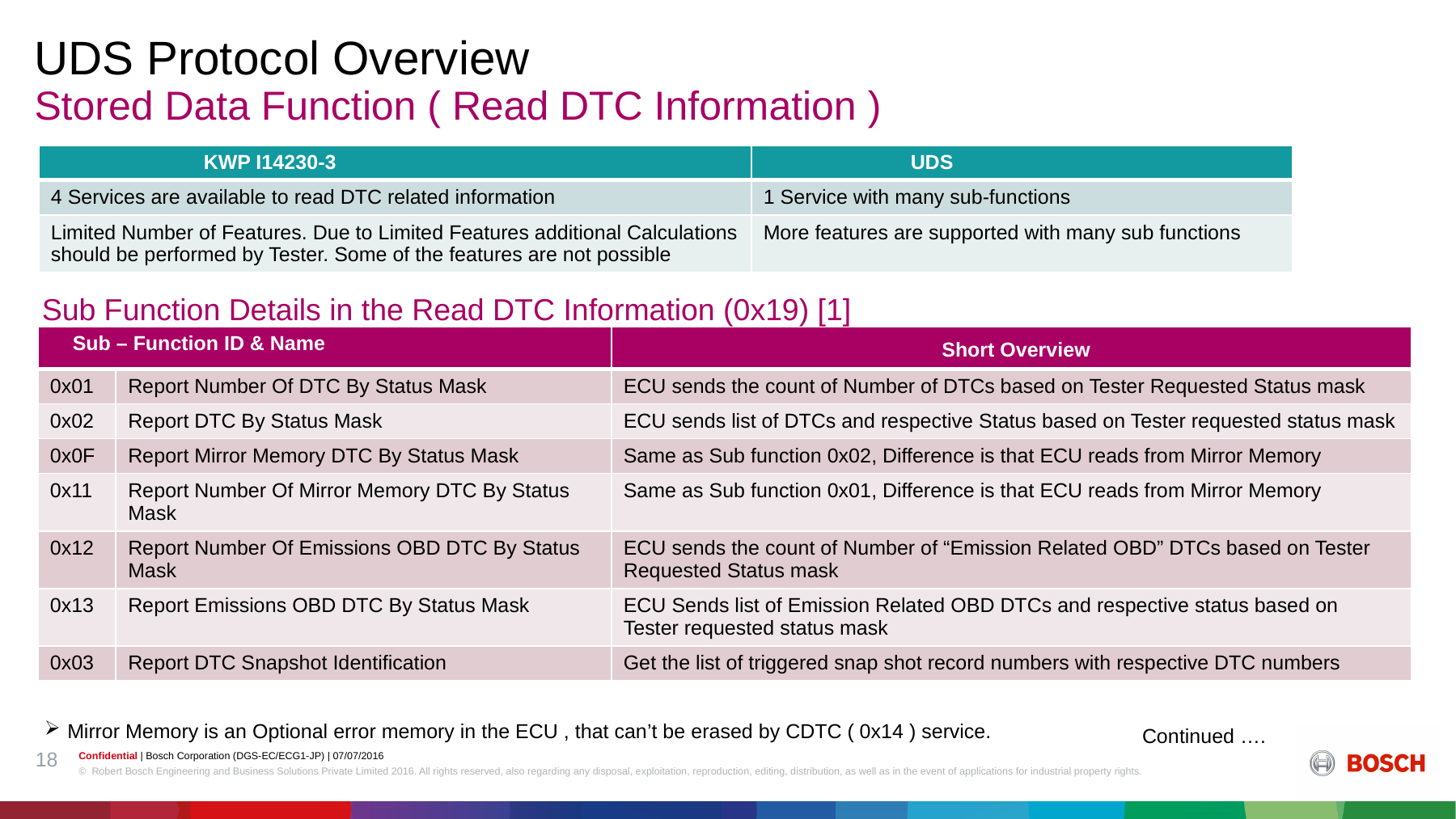

UDS Protocol Overview

# Stored Data Function ( Read DTC Information )
| KWP I14230-3 | UDS |
| --- | --- |
| 4 Services are available to read DTC related information | 1 Service with many sub-functions |
| Limited Number of Features. Due to Limited Features additional Calculations should be performed by Tester. Some of the features are not possible | More features are supported with many sub functions |

Sub Function Details in the Read DTC Information (0x19) [1]
| Sub – Function ID & Name |  | Short Overview |
| --- | --- | --- |
| 0x01 | Report Number Of DTC By Status Mask | ECU sends the count of Number of DTCs based on Tester Requested Status mask |
| 0x02 | Report DTC By Status Mask | ECU sends list of DTCs and respective Status based on Tester requested status mask |
| 0x0F | Report Mirror Memory DTC By Status Mask | Same as Sub function 0x02, Difference is that ECU reads from Mirror Memory |
| 0x11 | Report Number Of Mirror Memory DTC By Status Mask | Same as Sub function 0x01, Difference is that ECU reads from Mirror Memory |
| 0x12 | Report Number Of Emissions OBD DTC By Status Mask | ECU sends the count of Number of “Emission Related OBD” DTCs based on Tester Requested Status mask |
| 0x13 | Report Emissions OBD DTC By Status Mask | ECU Sends list of Emission Related OBD DTCs and respective status based on Tester requested status mask |
| 0x03 | Report DTC Snapshot Identification | Get the list of triggered snap shot record numbers with respective DTC numbers |
Mirror Memory is an Optional error memory in the ECU , that can’t be erased by CDTC ( 0x14 ) service.
Continued ….
18
Confidential | Bosch Corporation (DGS-EC/ECG1-JP) | 07/07/2016
©  Robert Bosch Engineering and Business Solutions Private Limited 2016. All rights reserved, also regarding any disposal, exploitation, reproduction, editing, distribution, as well as in the event of applications for industrial property rights.